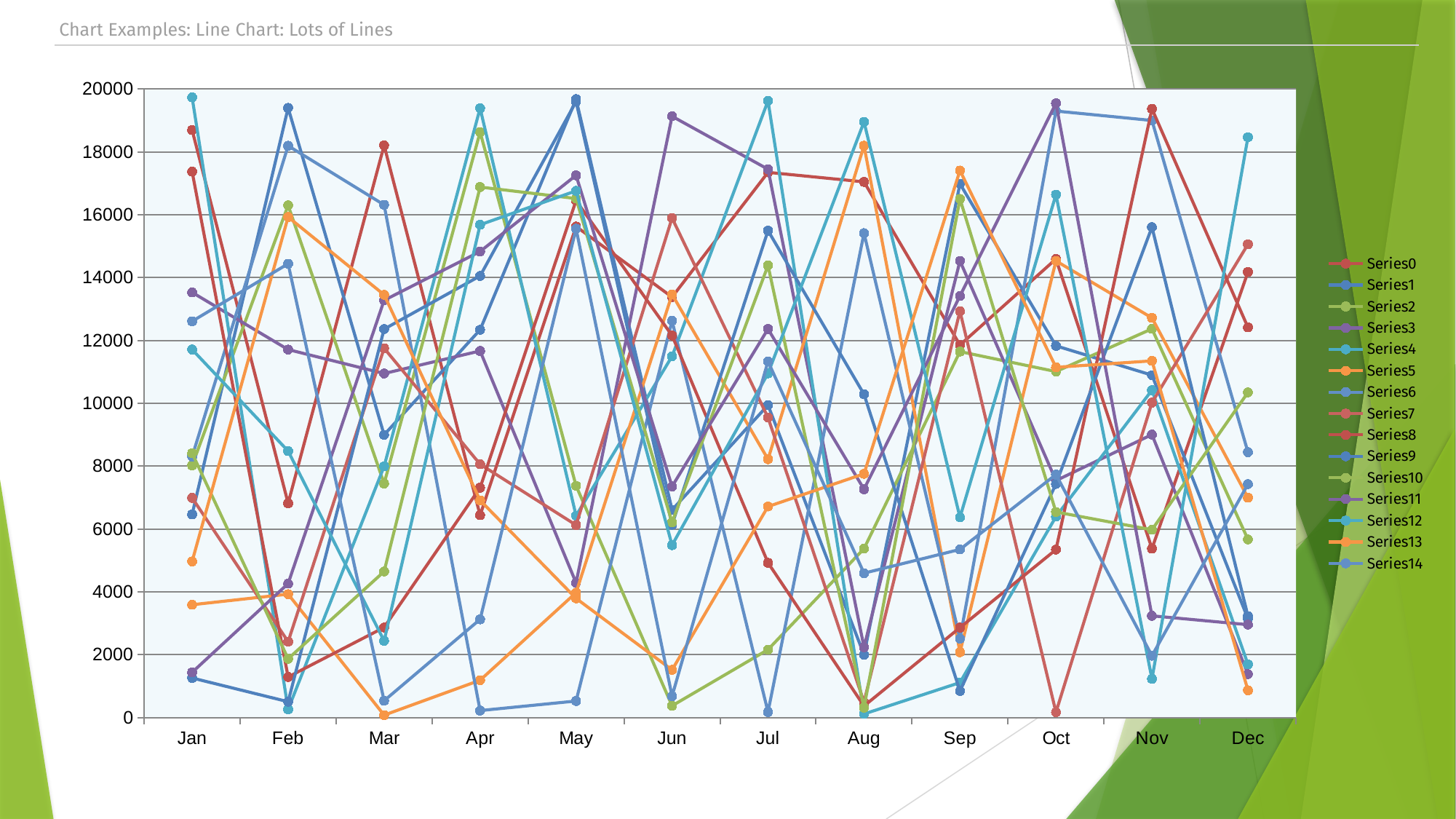

| Chart Examples: Line Chart: Lots of Lines |
| --- |

### Chart

| Category | Series0 | Series1 | Series2 | Series3 | Series4 | Series5 | Series6 | Series7 | Series8 | Series9 | Series10 | Series11 | Series12 | Series13 | Series14 |
|---|---|---|---|---|---|---|---|---|---|---|---|---|---|---|---|
| Jan | 18697.0 | 6467.0 | 8023.0 | 13530.0 | 19737.0 | 3592.0 | 8304.0 | 6993.0 | 17374.0 | 1260.0 | 8413.0 | 1440.0 | 11713.0 | 4969.0 | 12611.0 |
| Feb | 6820.0 | 19401.0 | 16299.0 | 11711.0 | 264.0 | 3928.0 | 18195.0 | 2417.0 | 1294.0 | 506.0 | 1871.0 | 4264.0 | 8481.0 | 15929.0 | 14442.0 |
| Mar | 18207.0 | 8997.0 | 7446.0 | 10949.0 | 7995.0 | 79.0 | 16316.0 | 11753.0 | 2869.0 | 12363.0 | 4649.0 | 13279.0 | 2442.0 | 13454.0 | 537.0 |
| Apr | 6439.0 | 12341.0 | 18631.0 | 11667.0 | 19391.0 | 1190.0 | 223.0 | 8061.0 | 7315.0 | 14054.0 | 16882.0 | 14832.0 | 15682.0 | 6913.0 | 3126.0 |
| May | 15627.0 | 19679.0 | 7376.0 | 4288.0 | 6426.0 | 3976.0 | 528.0 | 6126.0 | 16451.0 | 19600.0 | 16516.0 | 17255.0 | 16761.0 | 3794.0 | 15556.0 |
| Jun | 13382.0 | 6609.0 | 375.0 | 19134.0 | 11498.0 | 13466.0 | 12627.0 | 15896.0 | 12158.0 | 6137.0 | 6211.0 | 7355.0 | 5487.0 | 1518.0 | 682.0 |
| Jul | 17350.0 | 9944.0 | 2164.0 | 17450.0 | 19625.0 | 8221.0 | 178.0 | 9546.0 | 4926.0 | 15496.0 | 14387.0 | 12367.0 | 10954.0 | 6716.0 | 11335.0 |
| Aug | 17048.0 | 2000.0 | 5376.0 | 2238.0 | 116.0 | 18199.0 | 15416.0 | 494.0 | 368.0 | 10288.0 | 319.0 | 7267.0 | 18955.0 | 7757.0 | 4596.0 |
| Sep | 11856.0 | 16987.0 | 11647.0 | 14532.0 | 1114.0 | 2081.0 | 2512.0 | 12931.0 | 2864.0 | 848.0 | 16504.0 | 13417.0 | 6373.0 | 17408.0 | 5351.0 |
| Oct | 14593.0 | 11830.0 | 11011.0 | 7541.0 | 6393.0 | 14532.0 | 19300.0 | 170.0 | 5345.0 | 7434.0 | 6542.0 | 19546.0 | 16642.0 | 11147.0 | 7733.0 |
| Nov | 5376.0 | 10897.0 | 12370.0 | 9006.0 | 10420.0 | 12720.0 | 19001.0 | 10023.0 | 19370.0 | 15607.0 | 5976.0 | 3238.0 | 1233.0 | 11351.0 | 1968.0 |
| Dec | 14180.0 | 3144.0 | 5671.0 | 1385.0 | 1694.0 | 6996.0 | 8445.0 | 15061.0 | 12417.0 | 3229.0 | 10348.0 | 2957.0 | 18469.0 | 869.0 | 7428.0 |